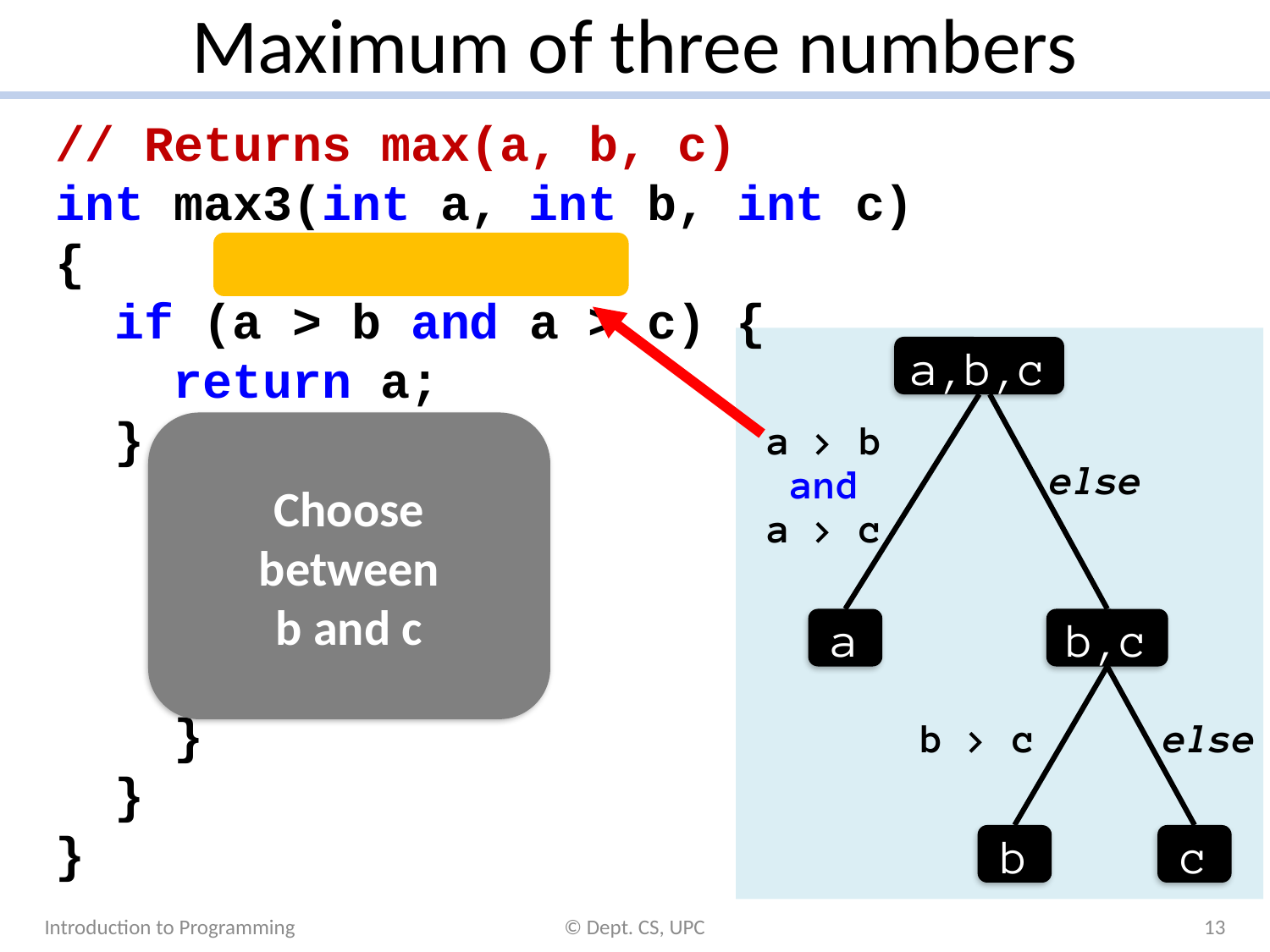

# Maximum of three numbers
// Returns max(a, b, c)
int max3(int a, int b, int c) {
  if (a > b and a > c) {
    return a;
  } else {
    if (b > c) {
      return b;
    } else {
      return c;
    }
  }
}

a,b,c
else
b,c
a > b
and
a > c
a
b > c
else
b
c
Choose
between
b and c
Introduction to Programming
© Dept. CS, UPC
13